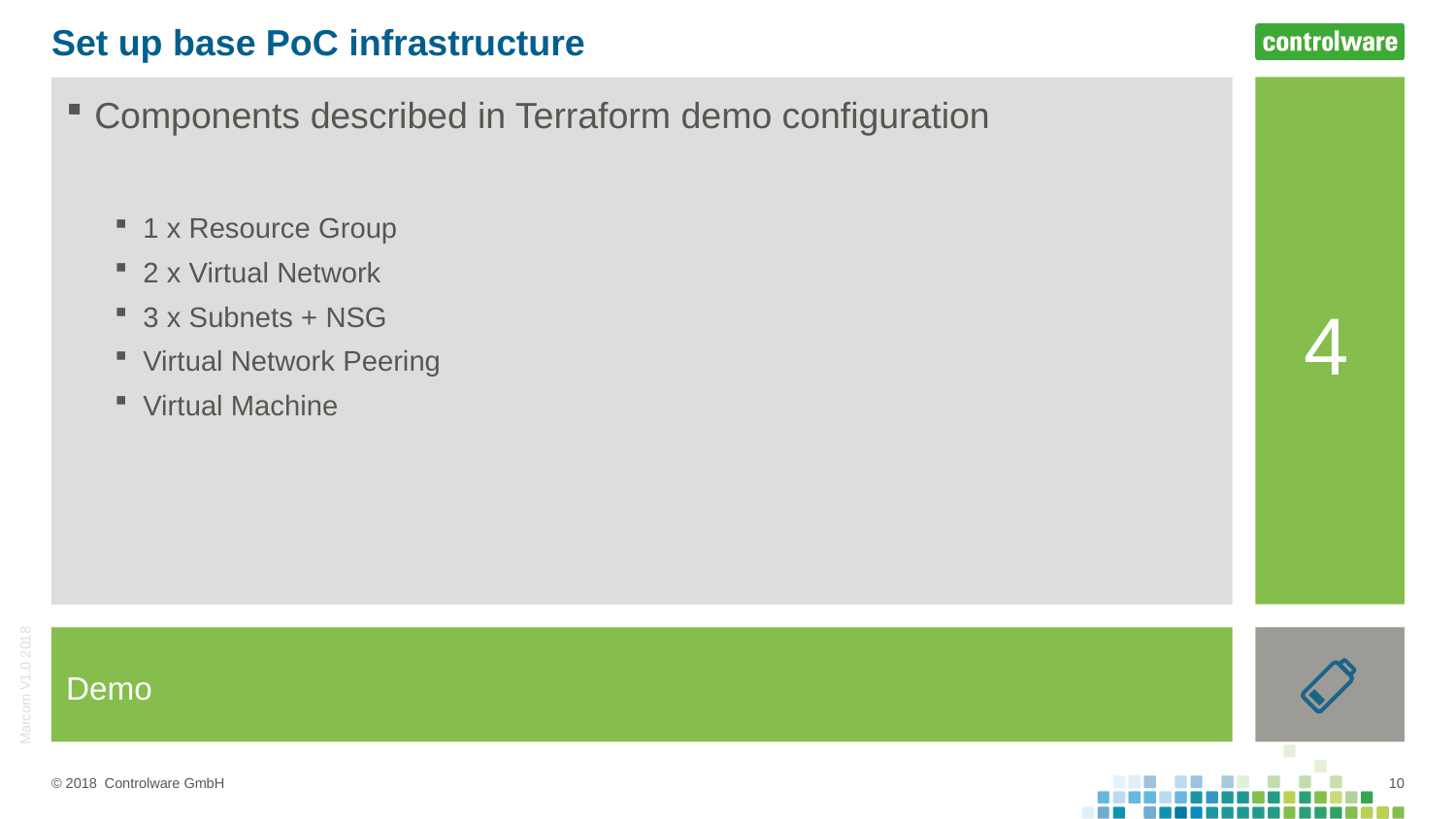

# Set up base PoC infrastructure
4
Components described in Terraform demo configuration

1 x Resource Group
2 x Virtual Network
3 x Subnets + NSG
Virtual Network Peering
Virtual Machine
Demo